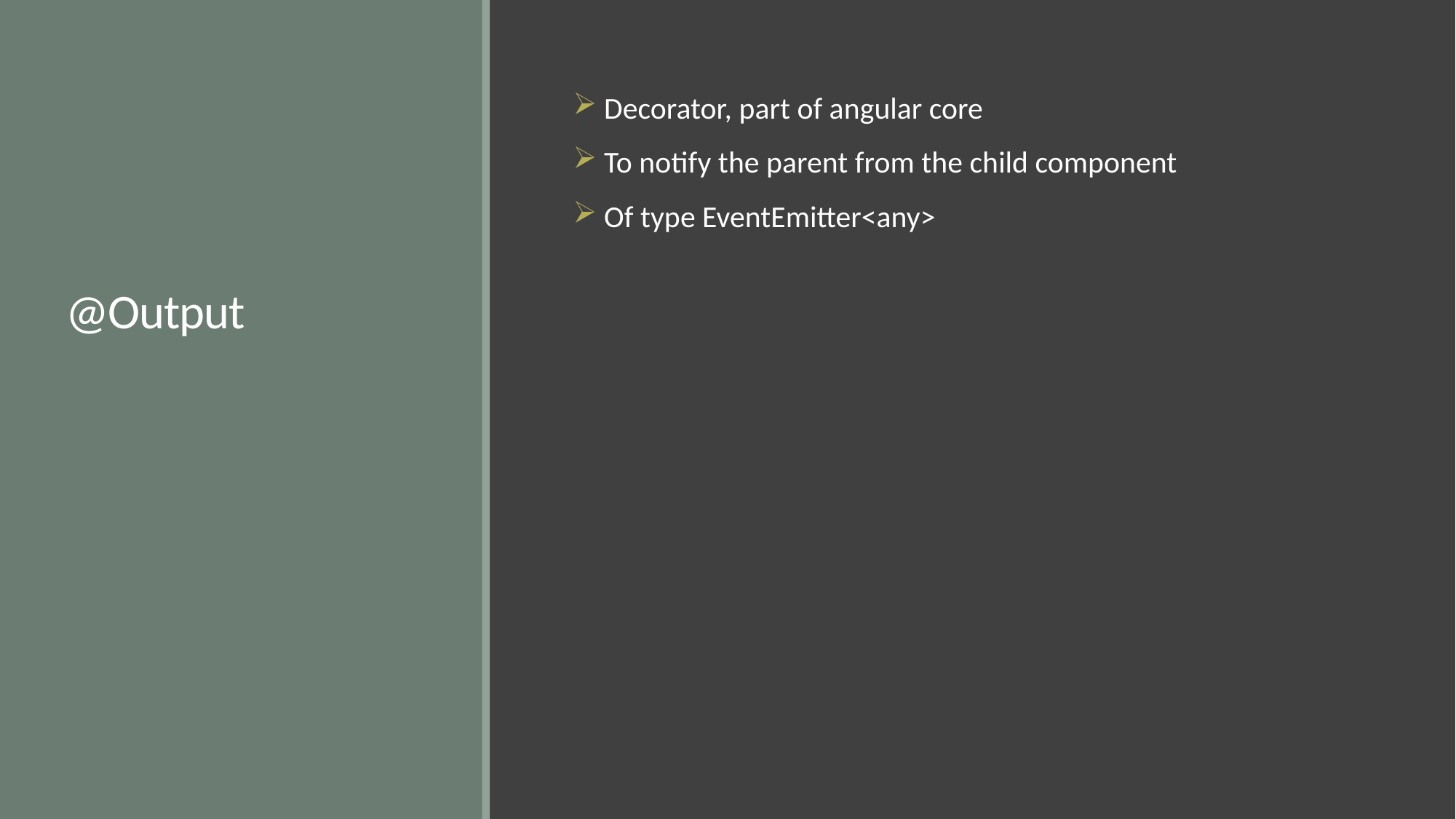

# @Output
 Decorator, part of angular core
 To notify the parent from the child component
 Of type EventEmitter<any>